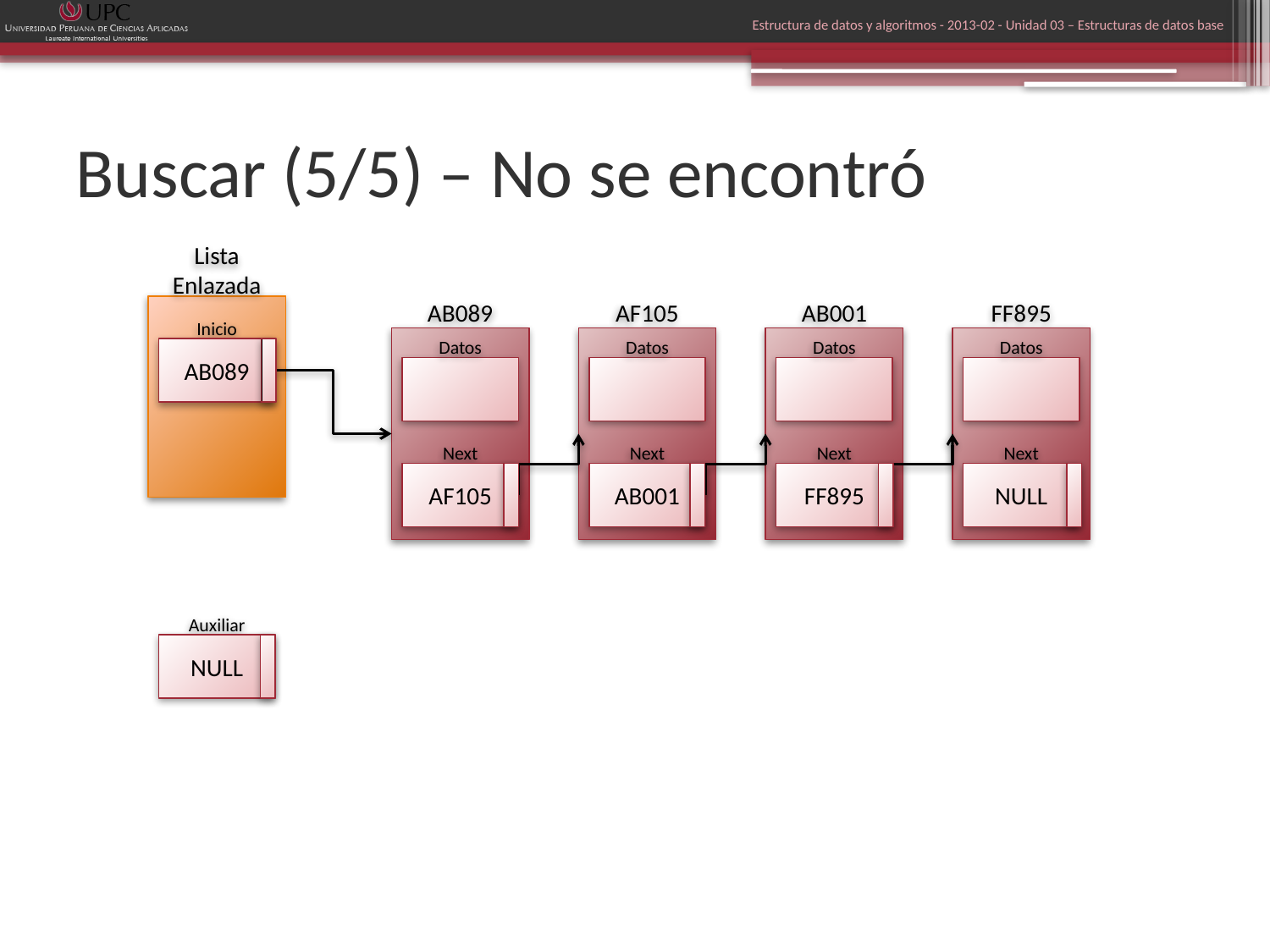

Estructura de datos y algoritmos - 2013-02 - Unidad 03 – Estructuras de datos base
# Buscar (5/5) – No se encontró
Lista Enlazada

Inicio
AB089
AB089

Datos

Next
AF105
AF105

Datos

Next
AB001
AB001

Datos

Next
FF895
FF895

Datos

Next
NULL

Auxiliar
NULL